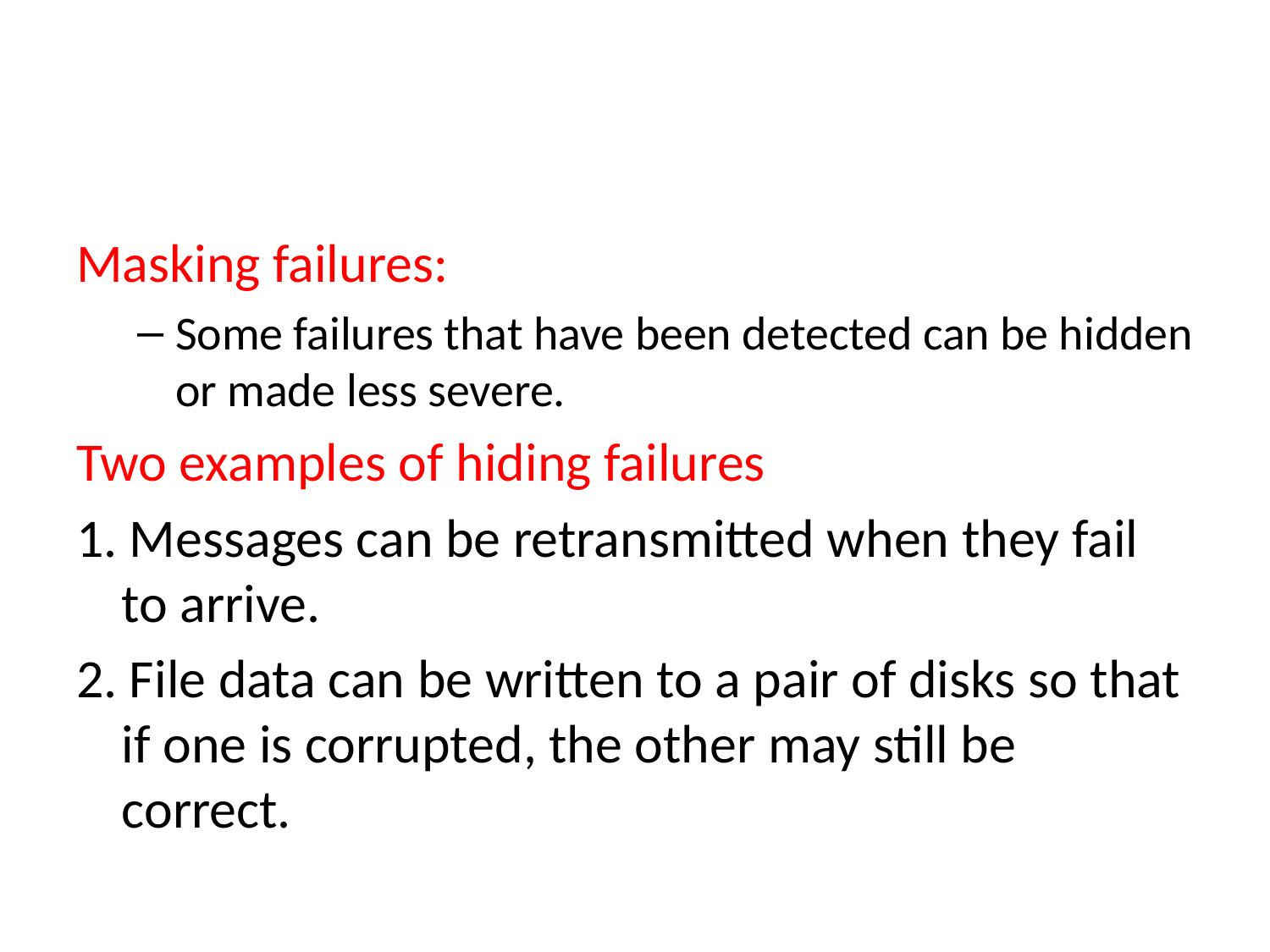

#
Masking failures:
Some failures that have been detected can be hidden or made less severe.
Two examples of hiding failures
1. Messages can be retransmitted when they fail to arrive.
2. File data can be written to a pair of disks so that if one is corrupted, the other may still be correct.